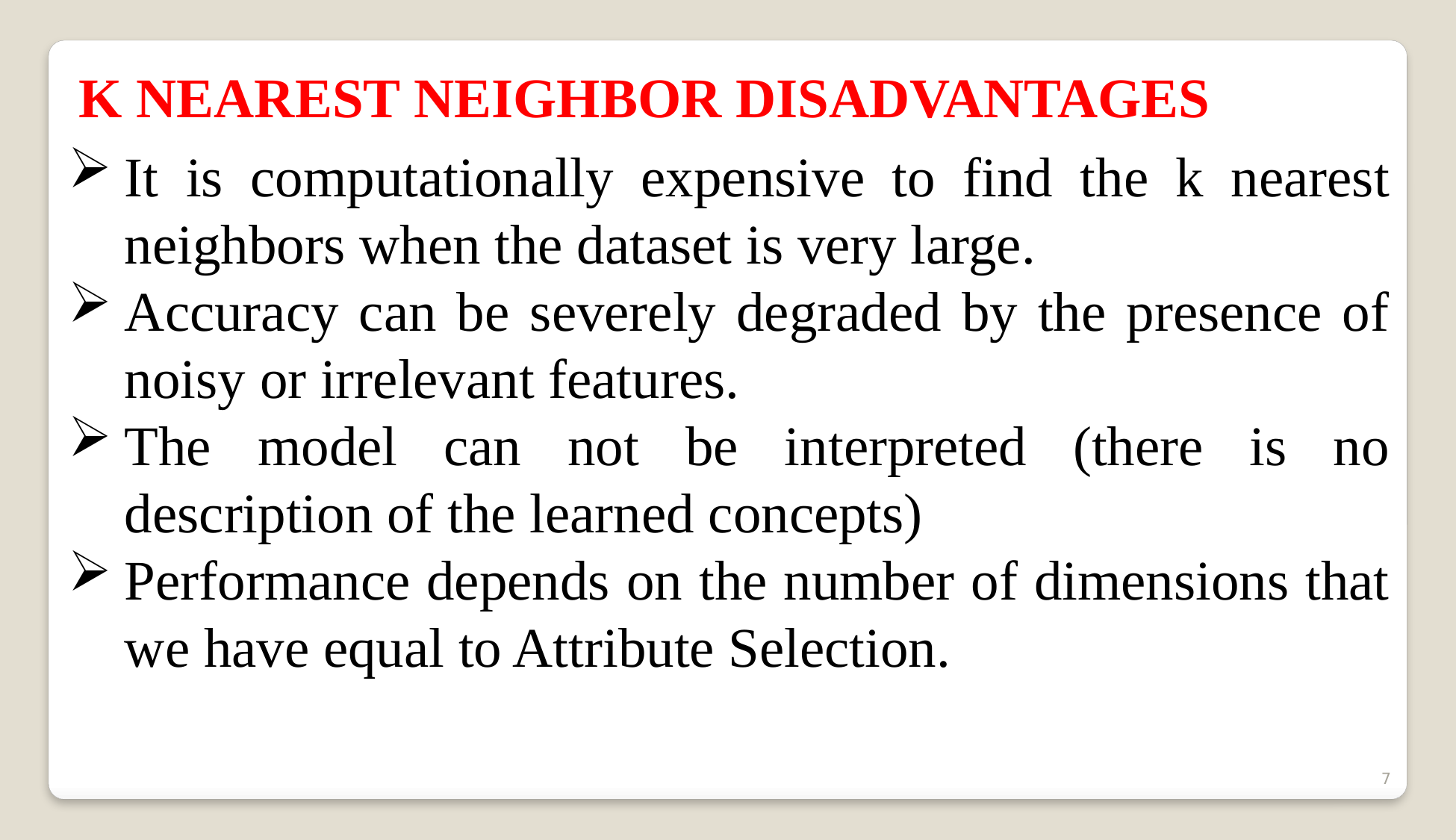

K NEAREST NEIGHBOR DISADVANTAGES
It is computationally expensive to find the k nearest neighbors when the dataset is very large.
Accuracy can be severely degraded by the presence of noisy or irrelevant features.
The model can not be interpreted (there is no description of the learned concepts)
Performance depends on the number of dimensions that we have equal to Attribute Selection.
7